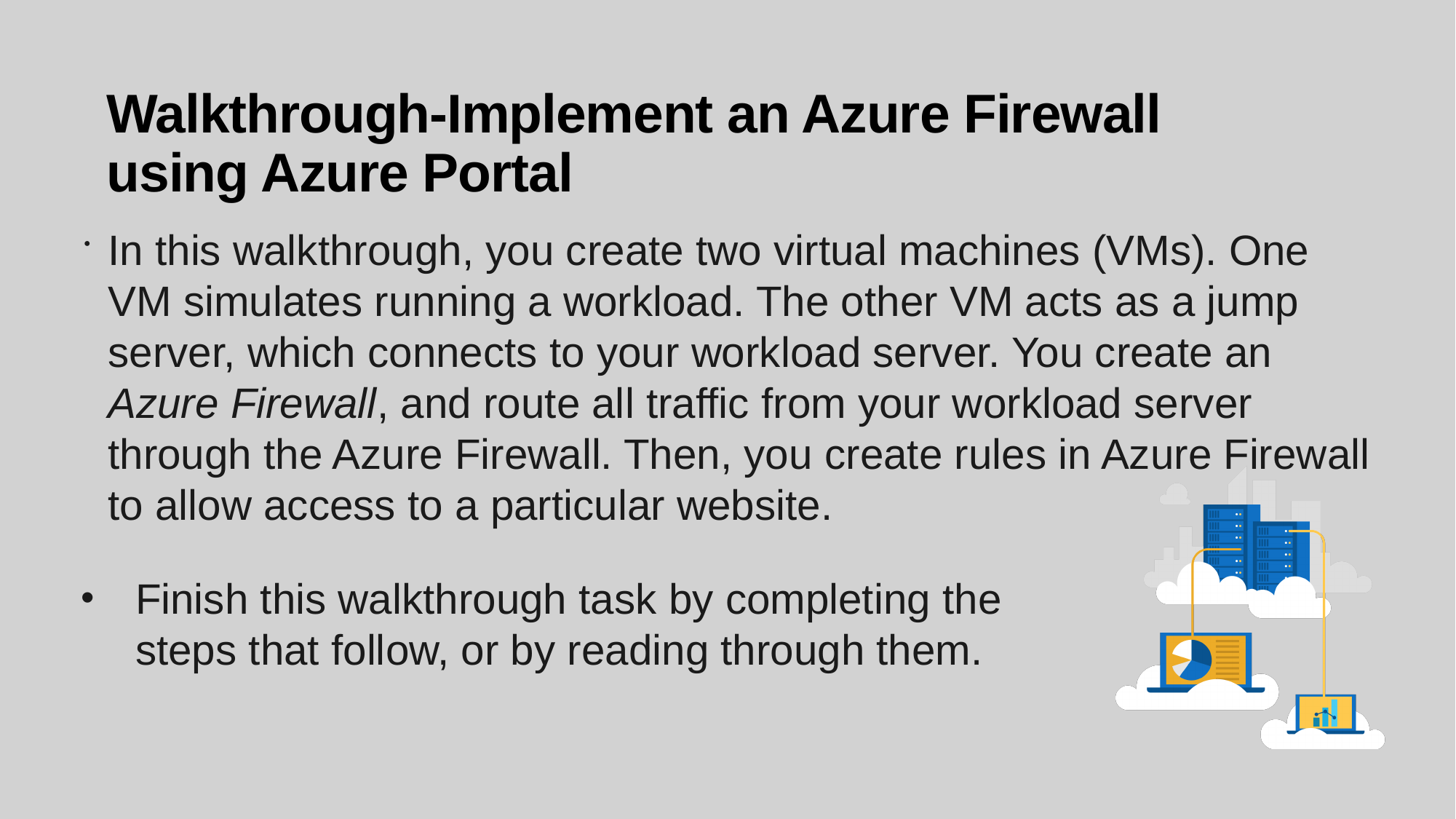

# Walkthrough-Implement an Azure Firewall using Azure Portal
In this walkthrough, you create two virtual machines (VMs). One VM simulates running a workload. The other VM acts as a jump server, which connects to your workload server. You create an Azure Firewall, and route all traffic from your workload server through the Azure Firewall. Then, you create rules in Azure Firewall to allow access to a particular website.

Finish this walkthrough task by completing the steps that follow, or by reading through them.